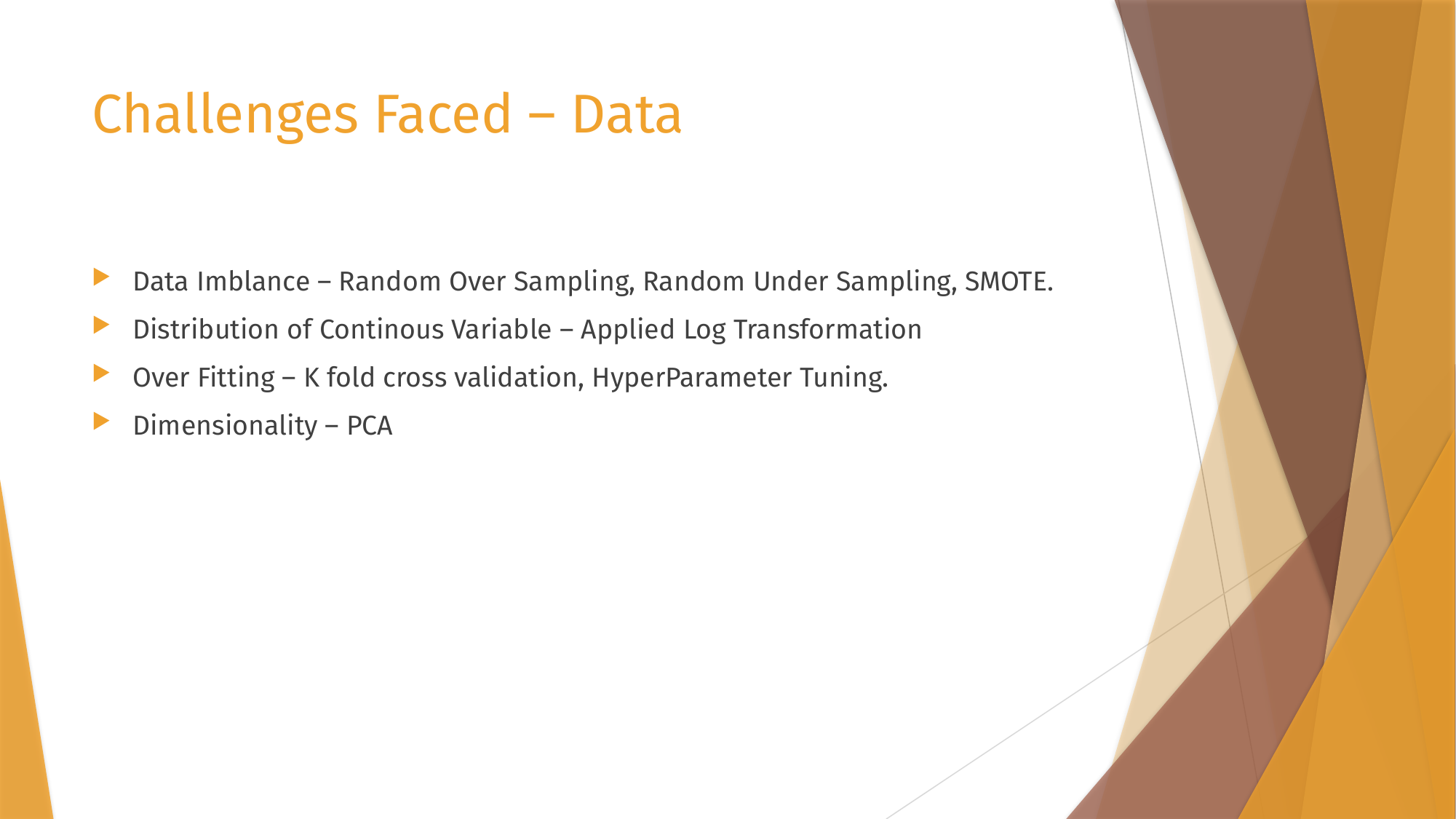

# Challenges Faced – Data
Data Imblance – Random Over Sampling, Random Under Sampling, SMOTE.
Distribution of Continous Variable – Applied Log Transformation
Over Fitting – K fold cross validation, HyperParameter Tuning.
Dimensionality – PCA